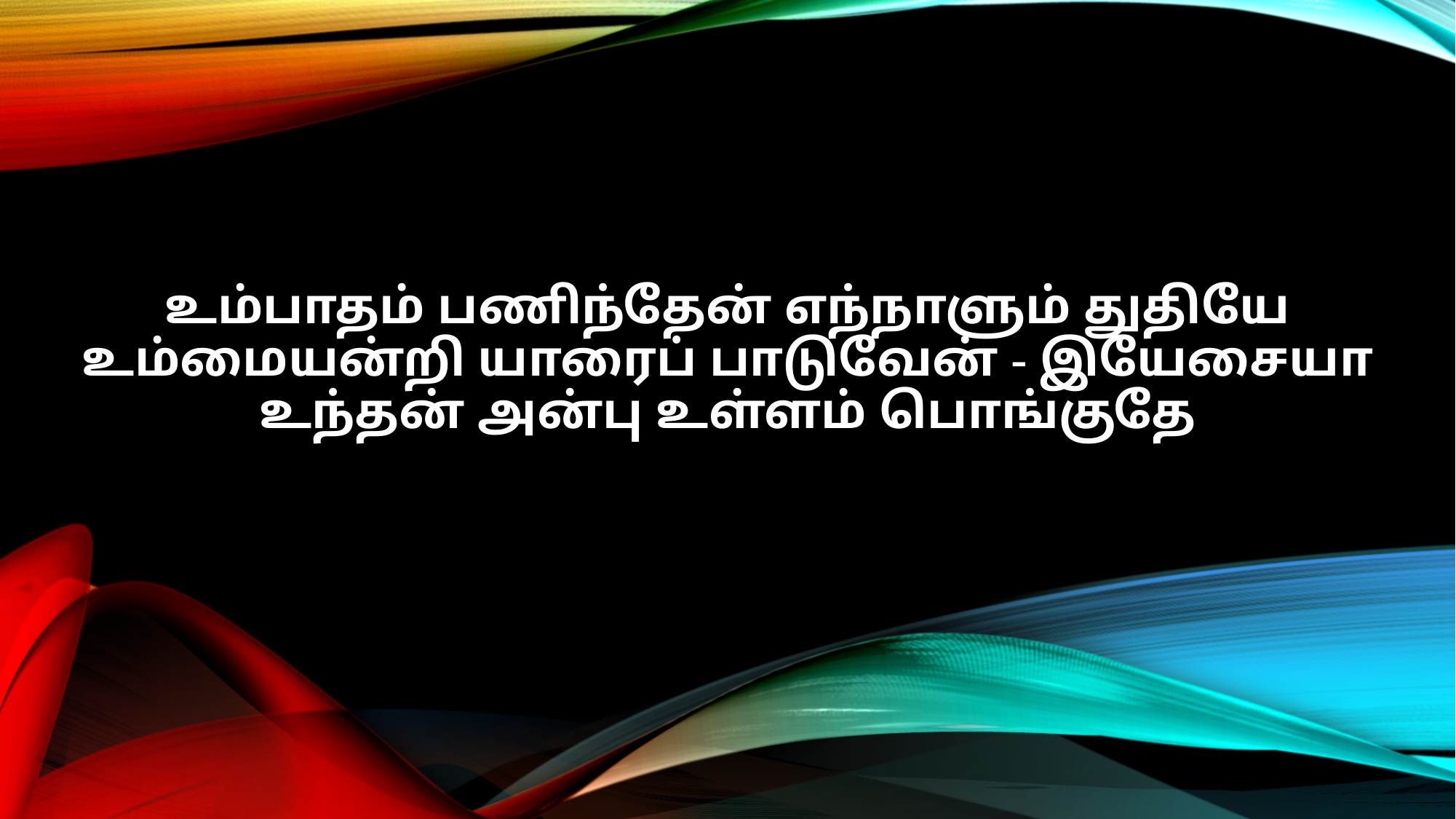

உம்பாதம் பணிந்தேன் எந்நாளும் துதியே
உம்மையன்றி யாரைப் பாடுவேன் - இயேசையா
உந்தன் அன்பு உள்ளம் பொங்குதே